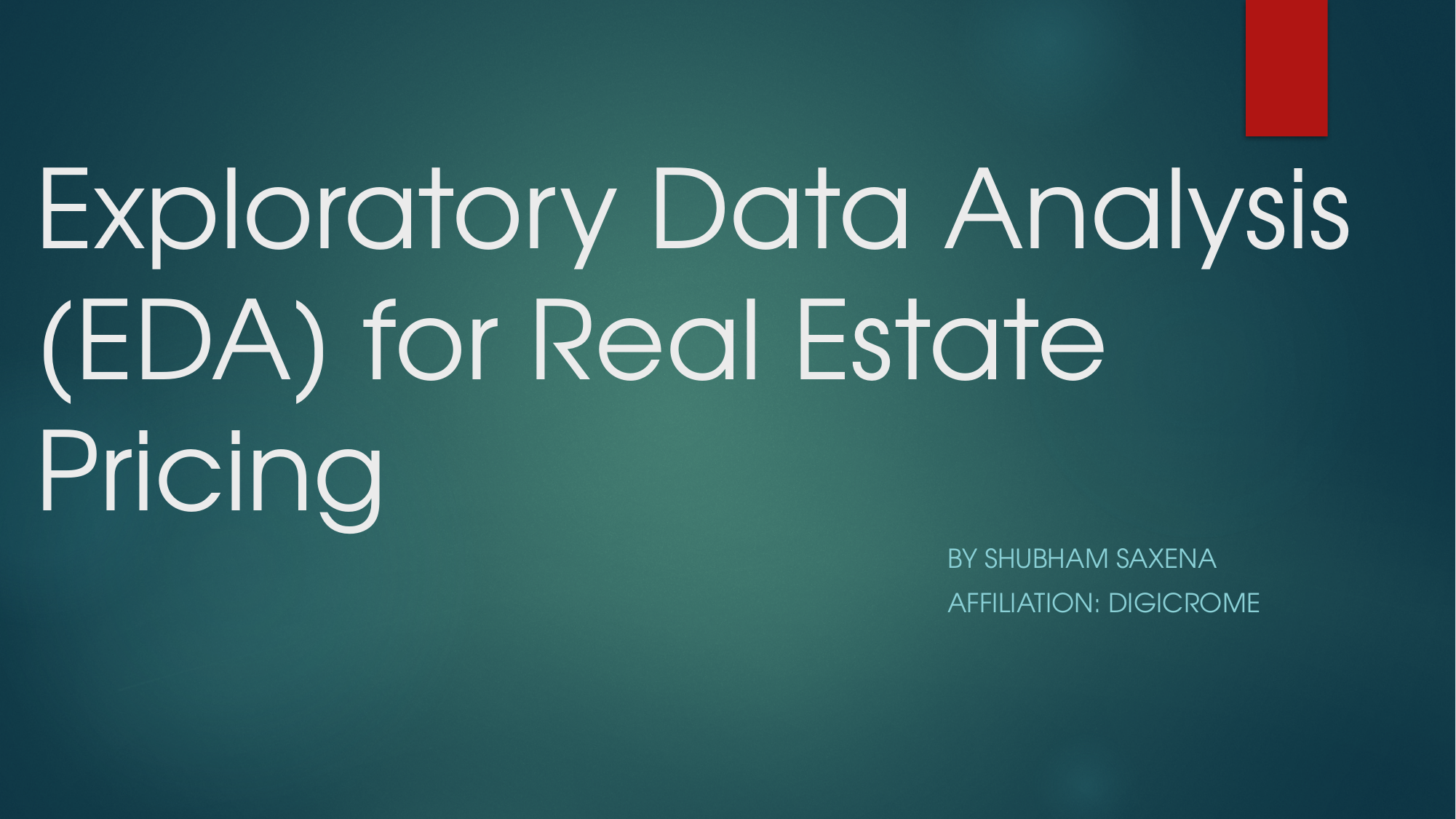

# Exploratory Data Analysis (EDA) for Real Estate Pricing
By Shubham Saxena
Affiliation: DigiCrome